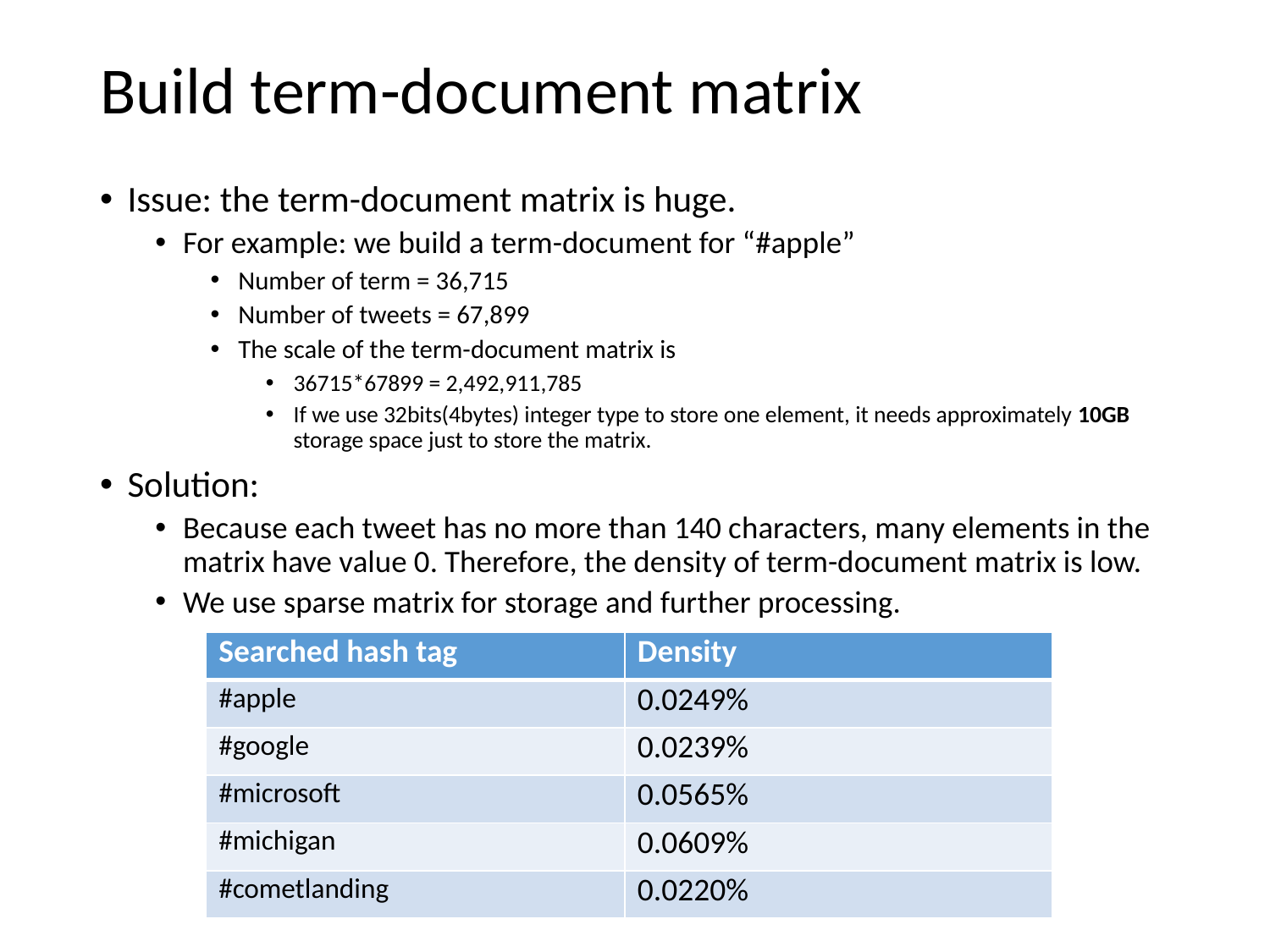

# Build term-document matrix
Issue: the term-document matrix is huge.
For example: we build a term-document for “#apple”
Number of term = 36,715
Number of tweets = 67,899
The scale of the term-document matrix is
36715*67899 = 2,492,911,785
If we use 32bits(4bytes) integer type to store one element, it needs approximately 10GB storage space just to store the matrix.
Solution:
Because each tweet has no more than 140 characters, many elements in the matrix have value 0. Therefore, the density of term-document matrix is low.
We use sparse matrix for storage and further processing.

| Searched hash tag | Density |
| --- | --- |
| #apple | 0.0249% |
| #google | 0.0239% |
| #microsoft | 0.0565% |
| #michigan | 0.0609% |
| #cometlanding | 0.0220% |